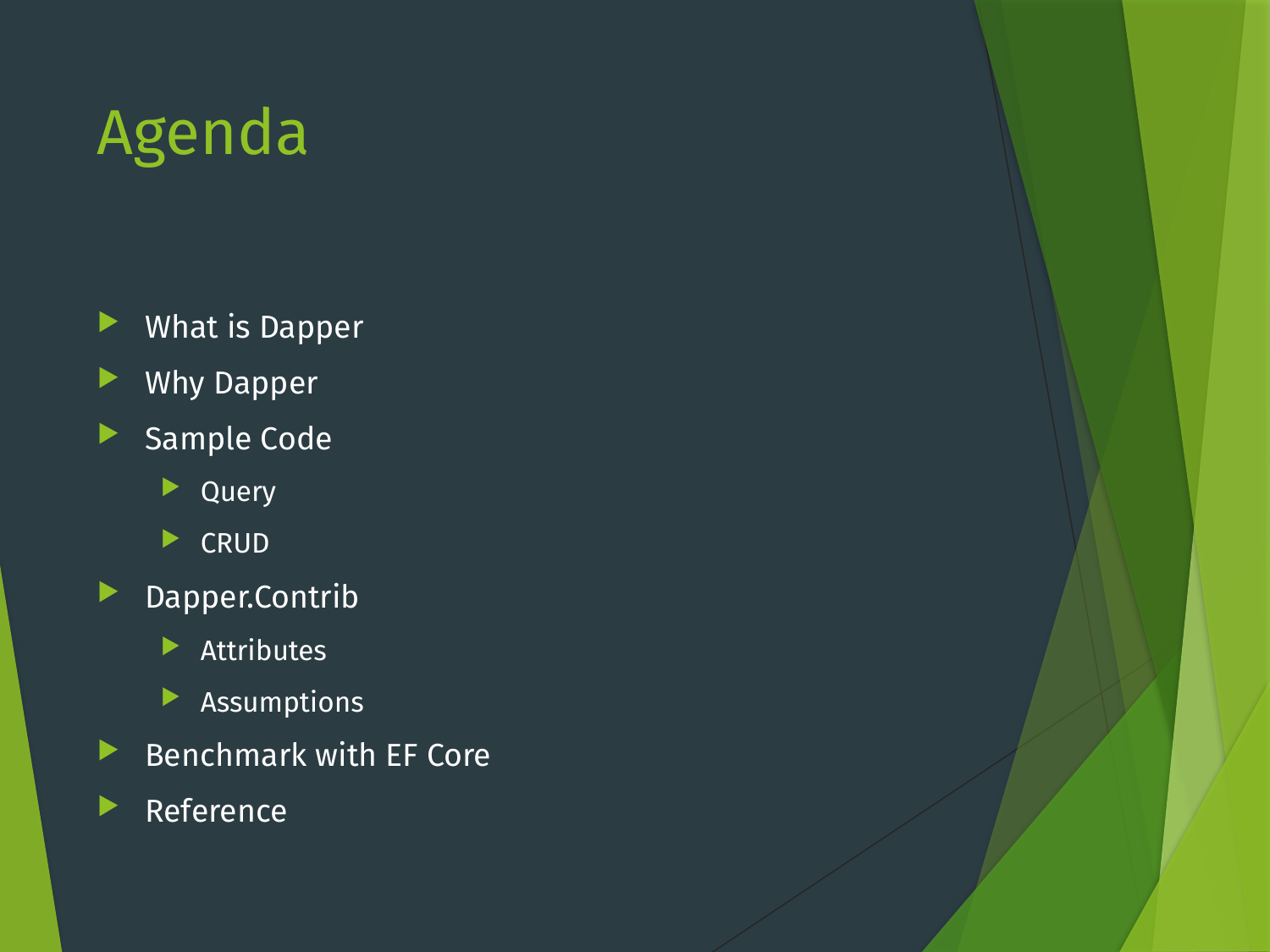

# Agenda
What is Dapper
Why Dapper
Sample Code
Query
CRUD
Dapper.Contrib
Attributes
Assumptions
Benchmark with EF Core
Reference